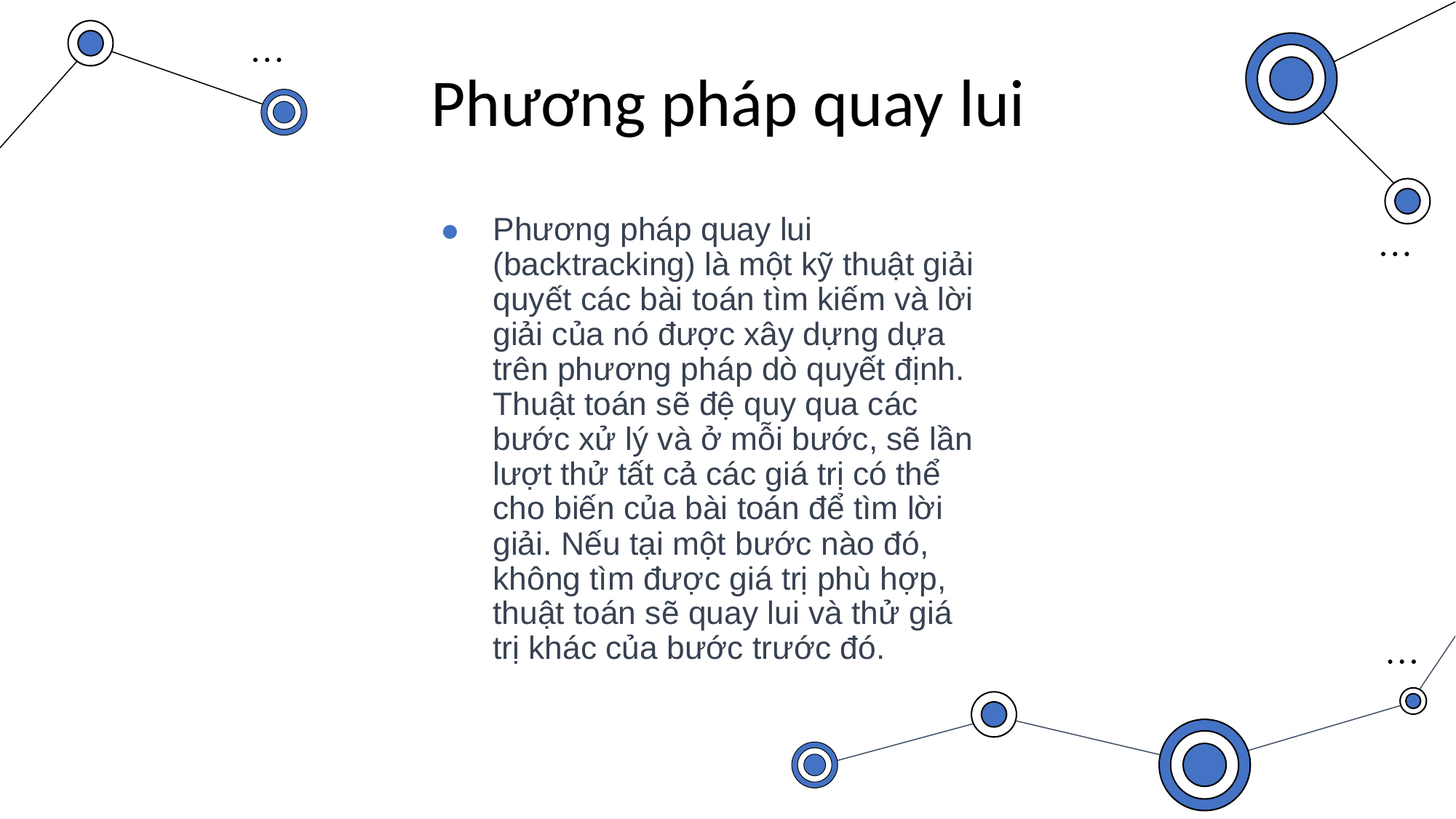

# Phương pháp quay lui

Phương pháp quay lui (backtracking) là một kỹ thuật giải quyết các bài toán tìm kiếm và lời giải của nó được xây dựng dựa trên phương pháp dò quyết định. Thuật toán sẽ đệ quy qua các bước xử lý và ở mỗi bước, sẽ lần lượt thử tất cả các giá trị có thể cho biến của bài toán để tìm lời giải. Nếu tại một bước nào đó, không tìm được giá trị phù hợp, thuật toán sẽ quay lui và thử giá trị khác của bước trước đó.